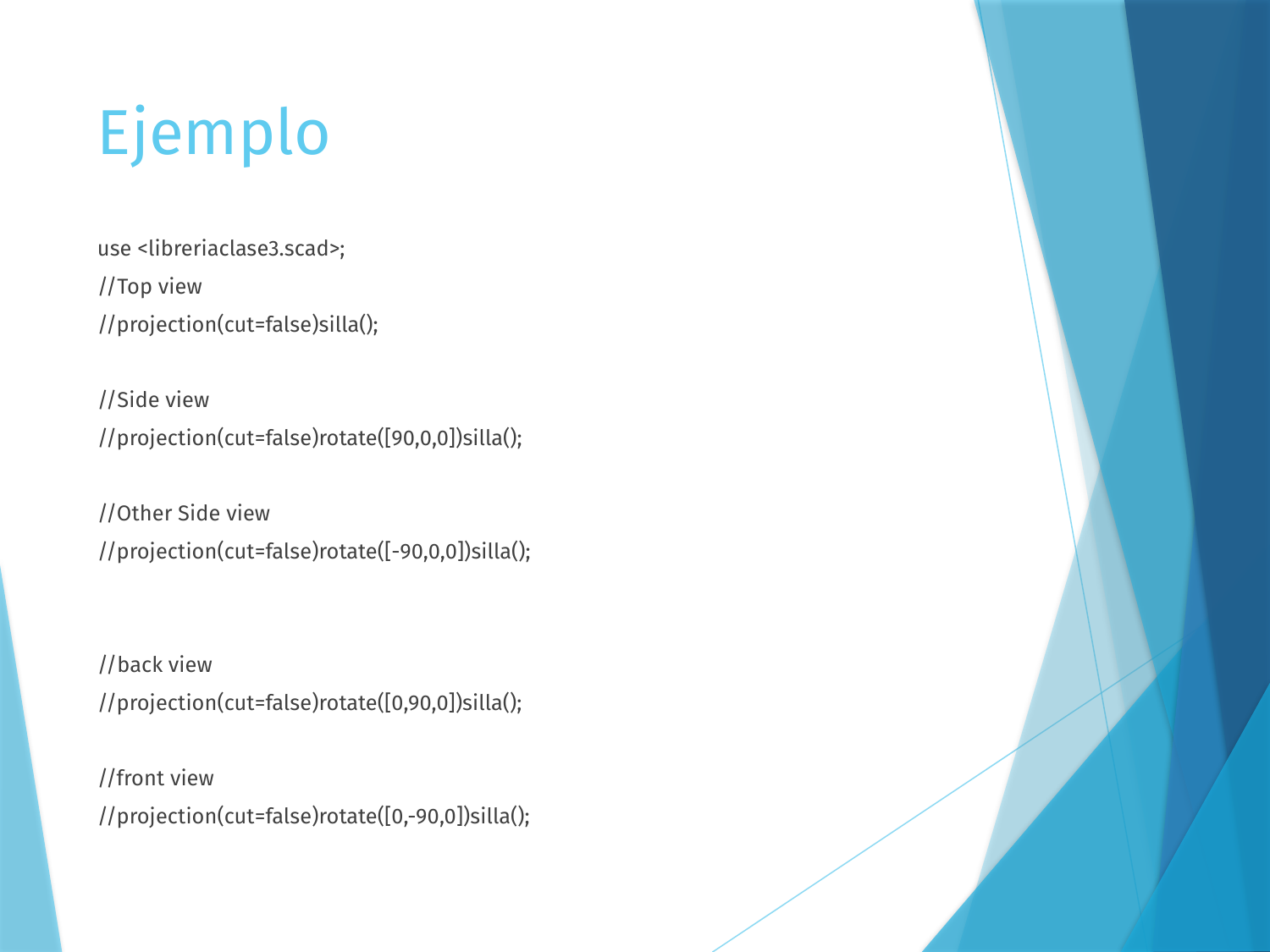

# Ejemplo

use <libreriaclase3.scad>;
//Top view
//projection(cut=false)silla();

//Side view
//projection(cut=false)rotate([90,0,0])silla();

//Other Side view
//projection(cut=false)rotate([-90,0,0])silla();

//back view
//projection(cut=false)rotate([0,90,0])silla();

//front view
//projection(cut=false)rotate([0,-90,0])silla();